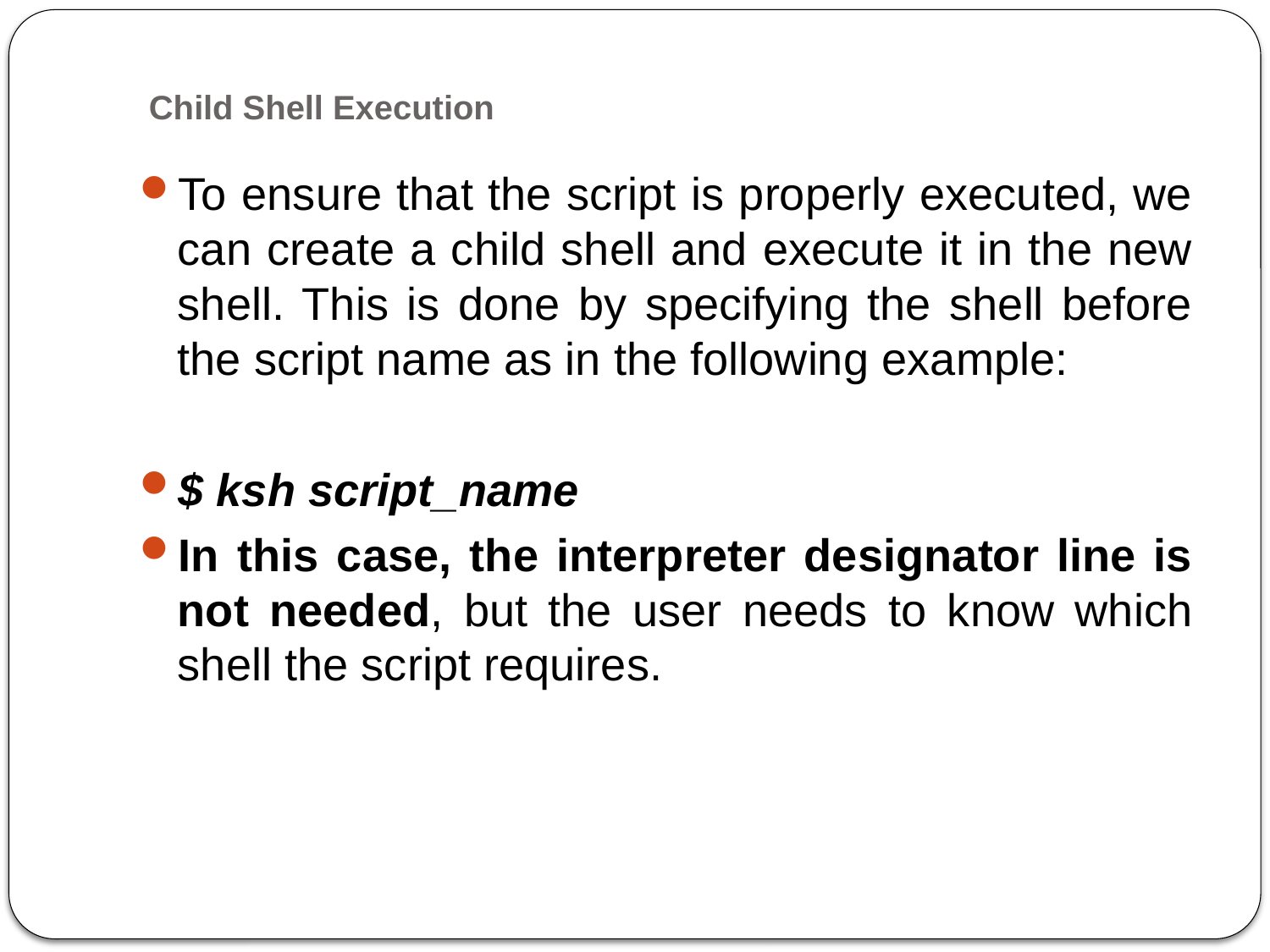

# Child Shell Execution
To ensure that the script is properly executed, we can create a child shell and execute it in the new shell. This is done by specifying the shell before the script name as in the following example:

$ ksh script_name
In this case, the interpreter designator line is not needed, but the user needs to know which shell the script requires.